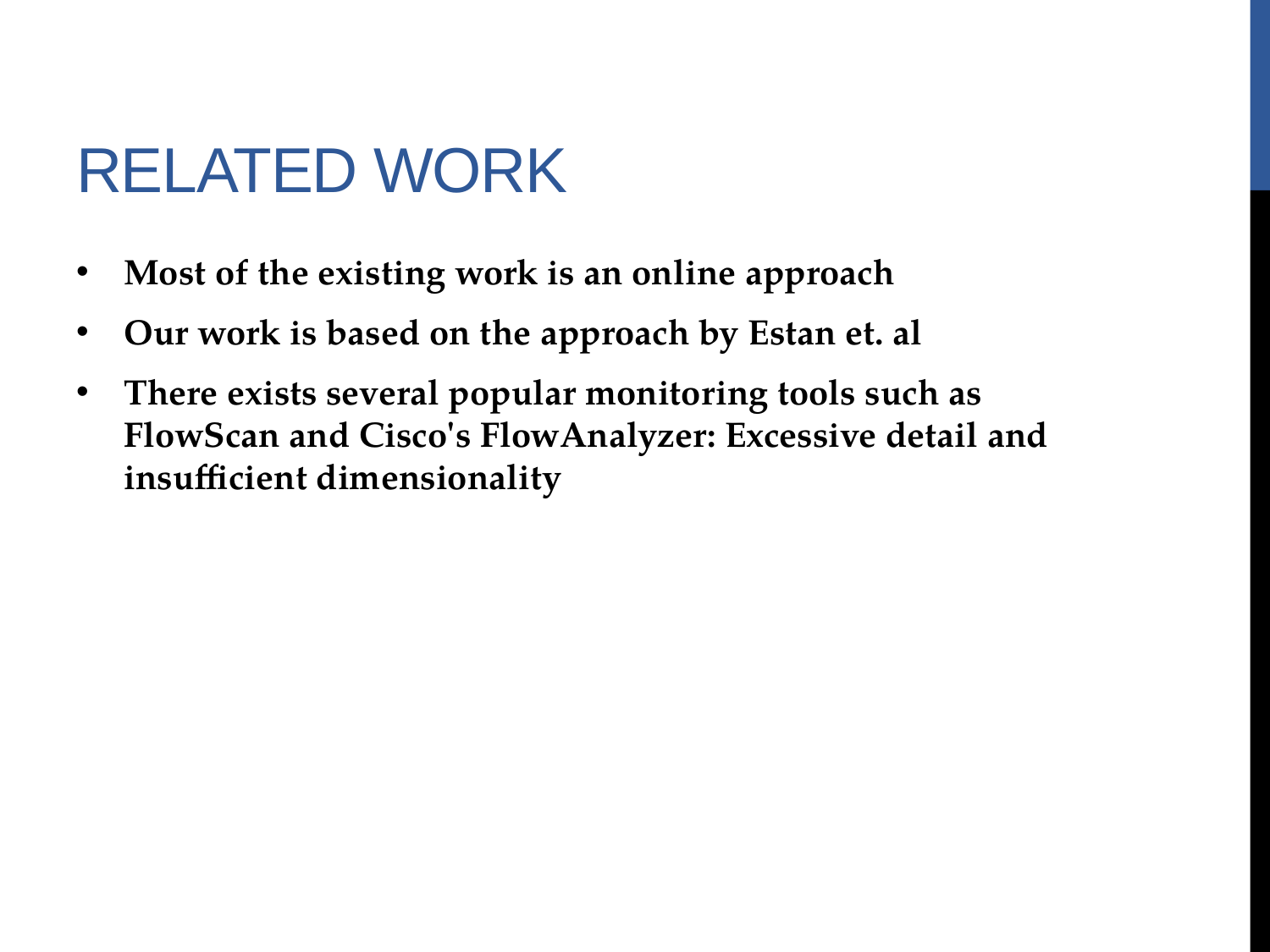

# Related Work
Most of the existing work is an online approach
Our work is based on the approach by Estan et. al
There exists several popular monitoring tools such as FlowScan and Cisco's FlowAnalyzer: Excessive detail and insufficient dimensionality